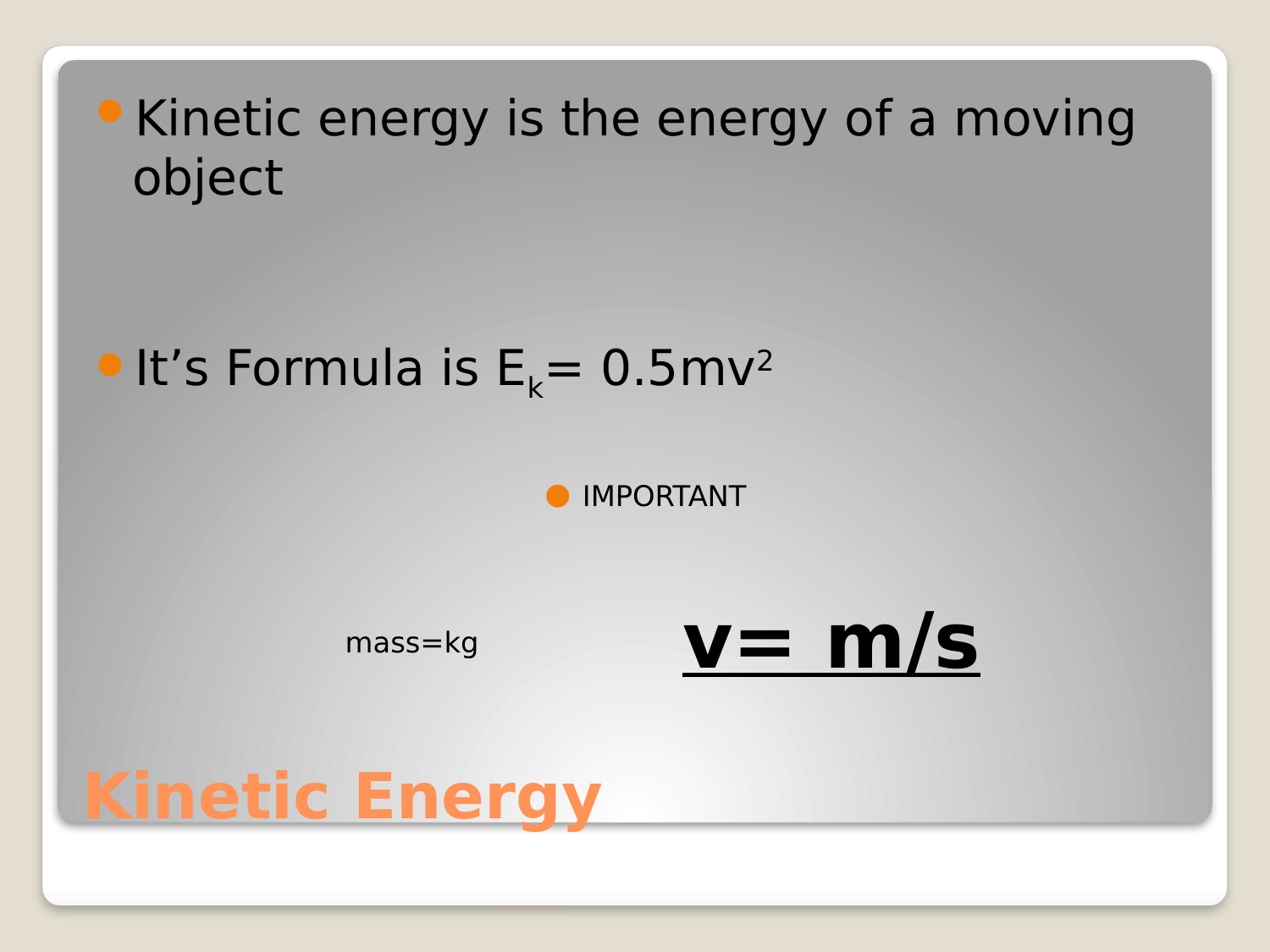

Kinetic energy is the energy of a moving object

It’s Formula is Ek= 0.5mv2

IMPORTANT
mass=kg             v= m/s
# Kinetic Energy